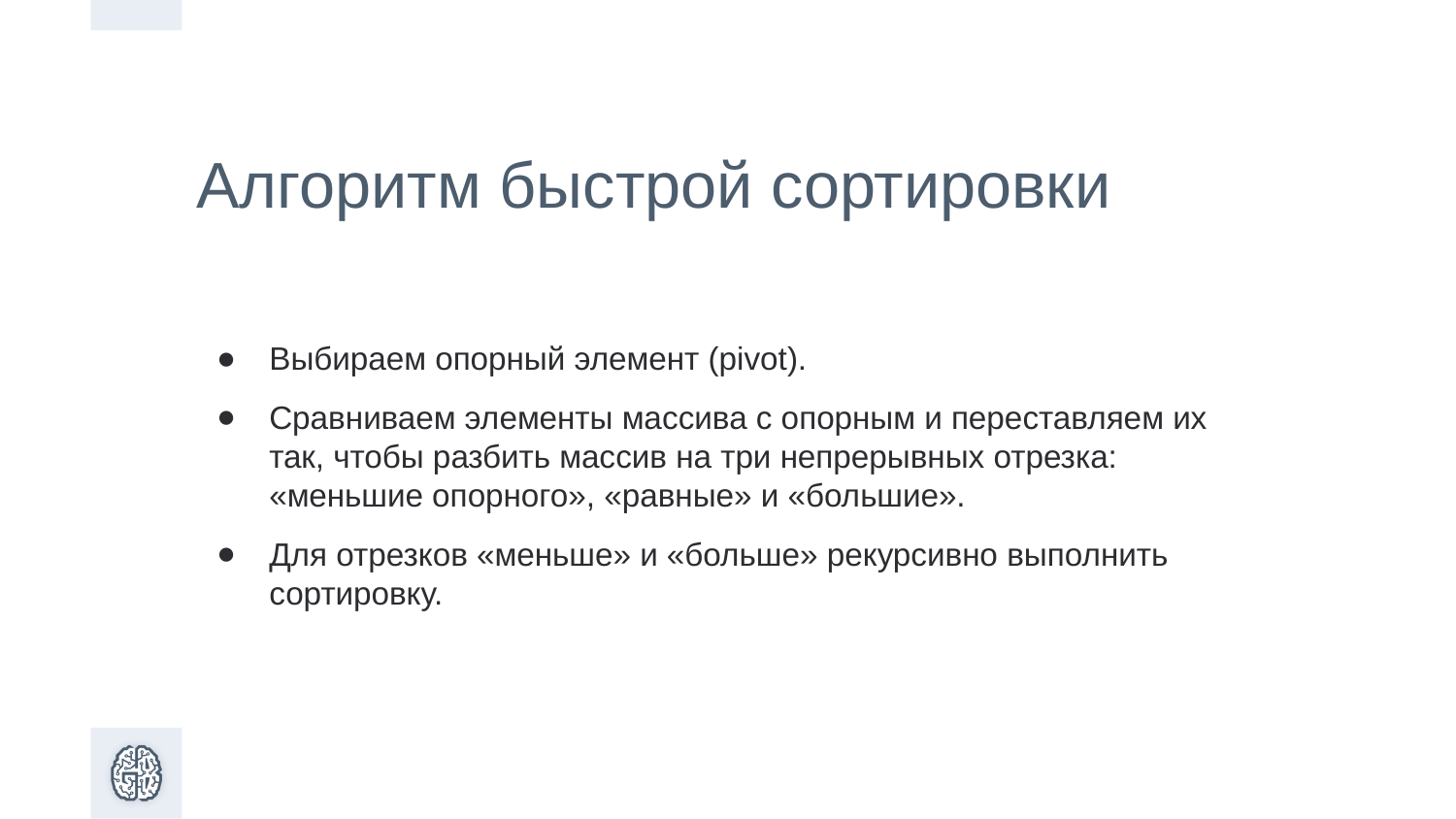

Алгоритм быстрой сортировки
Выбираем опорный элемент (pivot).
Сравниваем элементы массива с опорным и переставляем их так, чтобы разбить массив на три непрерывных отрезка: «меньшие опорного», «равные» и «большие».
Для отрезков «меньше» и «больше» рекурсивно выполнить сортировку.